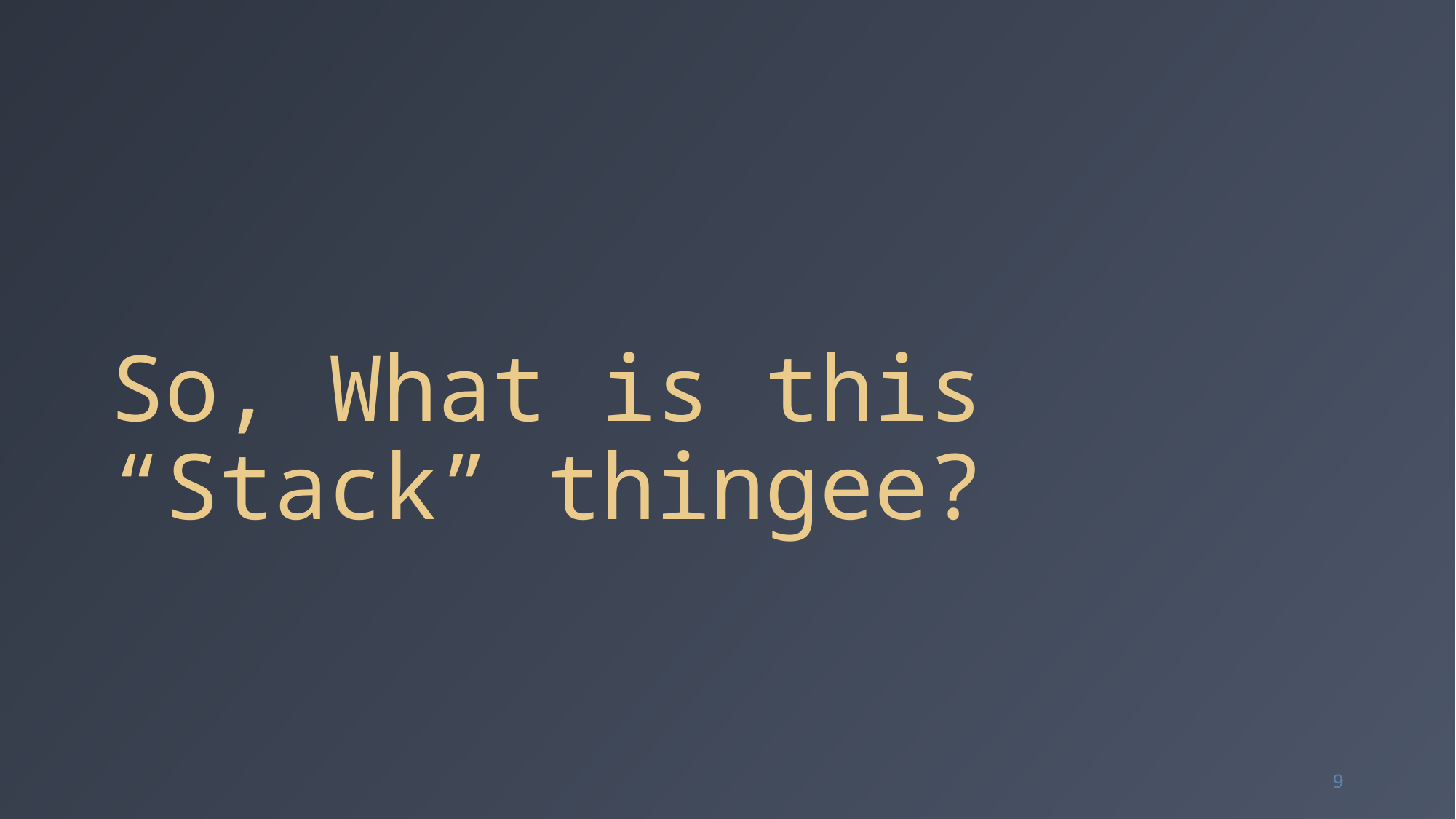

# So, What is this “Stack” thingee?

9